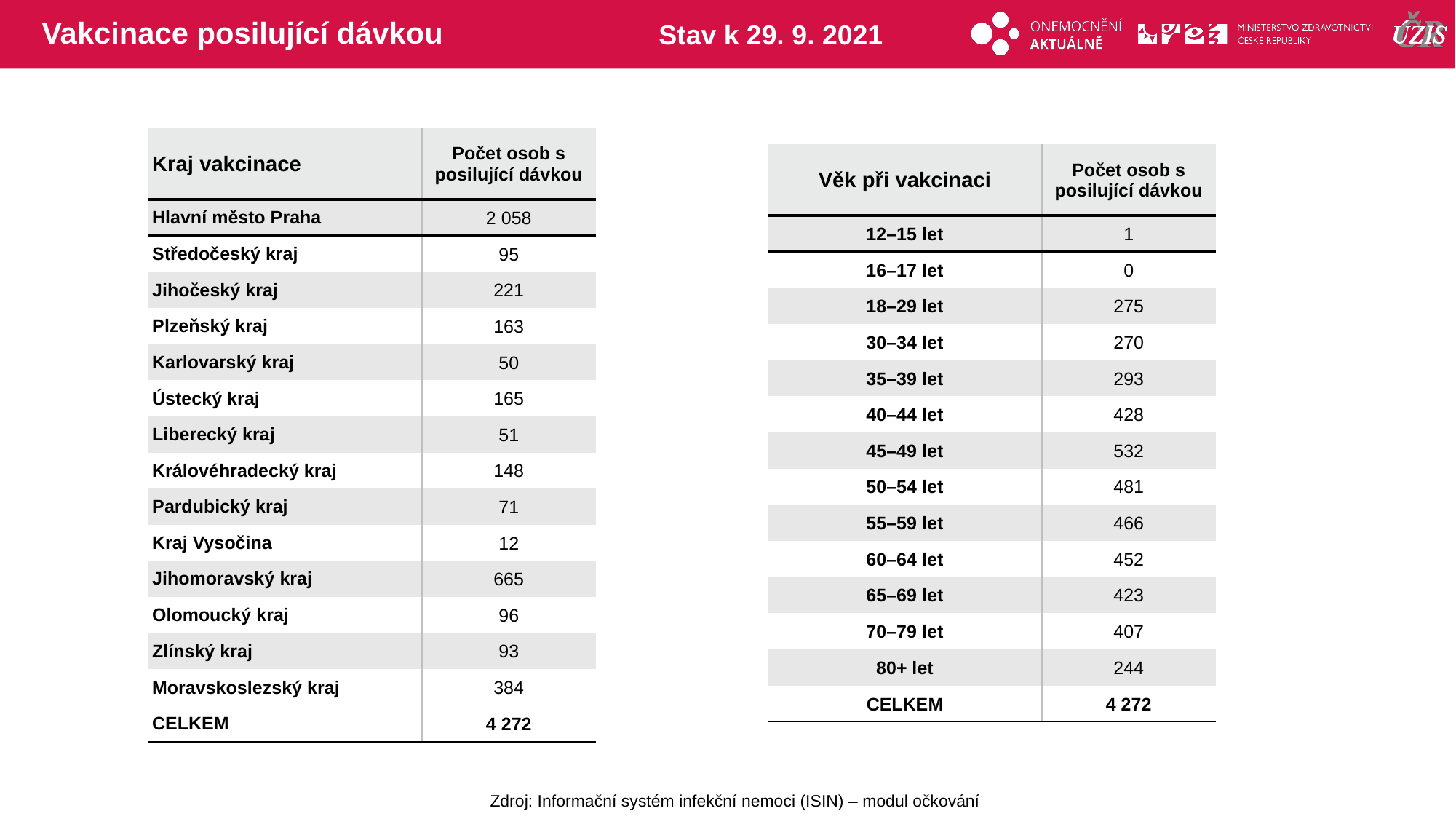

# Vakcinace posilující dávkou
Stav k 29. 9. 2021
| Kraj vakcinace | Počet osob s posilující dávkou |
| --- | --- |
| Hlavní město Praha | 2 058 |
| Středočeský kraj | 95 |
| Jihočeský kraj | 221 |
| Plzeňský kraj | 163 |
| Karlovarský kraj | 50 |
| Ústecký kraj | 165 |
| Liberecký kraj | 51 |
| Královéhradecký kraj | 148 |
| Pardubický kraj | 71 |
| Kraj Vysočina | 12 |
| Jihomoravský kraj | 665 |
| Olomoucký kraj | 96 |
| Zlínský kraj | 93 |
| Moravskoslezský kraj | 384 |
| CELKEM | 4 272 |
| Věk při vakcinaci | Počet osob s posilující dávkou |
| --- | --- |
| 12–15 let | 1 |
| 16–17 let | 0 |
| 18–29 let | 275 |
| 30–34 let | 270 |
| 35–39 let | 293 |
| 40–44 let | 428 |
| 45–49 let | 532 |
| 50–54 let | 481 |
| 55–59 let | 466 |
| 60–64 let | 452 |
| 65–69 let | 423 |
| 70–79 let | 407 |
| 80+ let | 244 |
| CELKEM | 4 272 |
Zdroj: Informační systém infekční nemoci (ISIN) – modul očkování